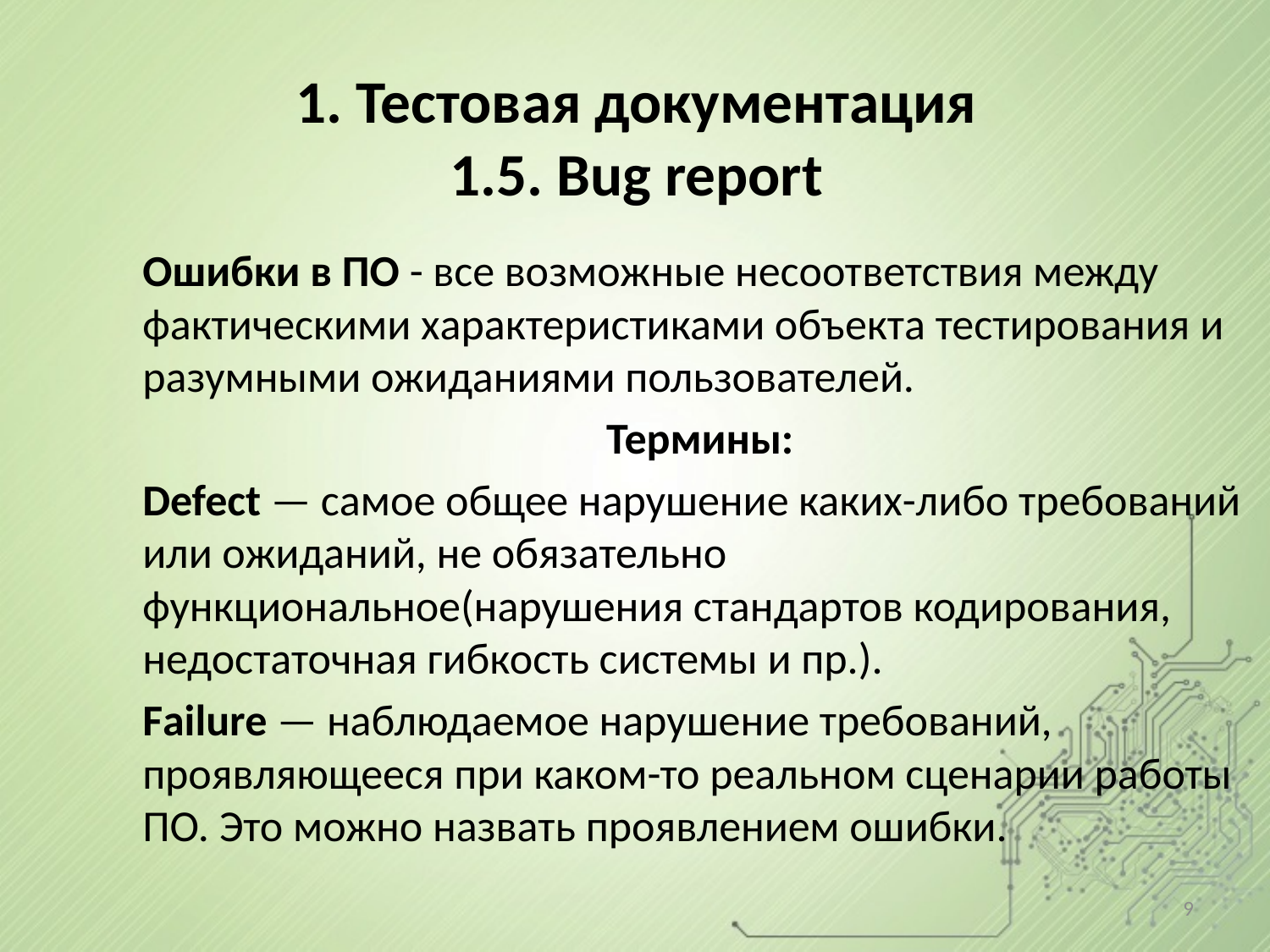

# 1. Тестовая документация 1.5. Bug report
Ошибки в ПО - все возможные несоответствия между фактическими характеристиками объекта тестирования и разумными ожиданиями пользователей.
Термины:
Defect — самое общее нарушение каких-либо требований или ожиданий, не обязательно функциональное(нарушения стандартов кодирования, недостаточная гибкость системы и пр.).
Failure — наблюдаемое нарушение требований, проявляющееся при каком-то реальном сценарии работы ПО. Это можно назвать проявлением ошибки.

9